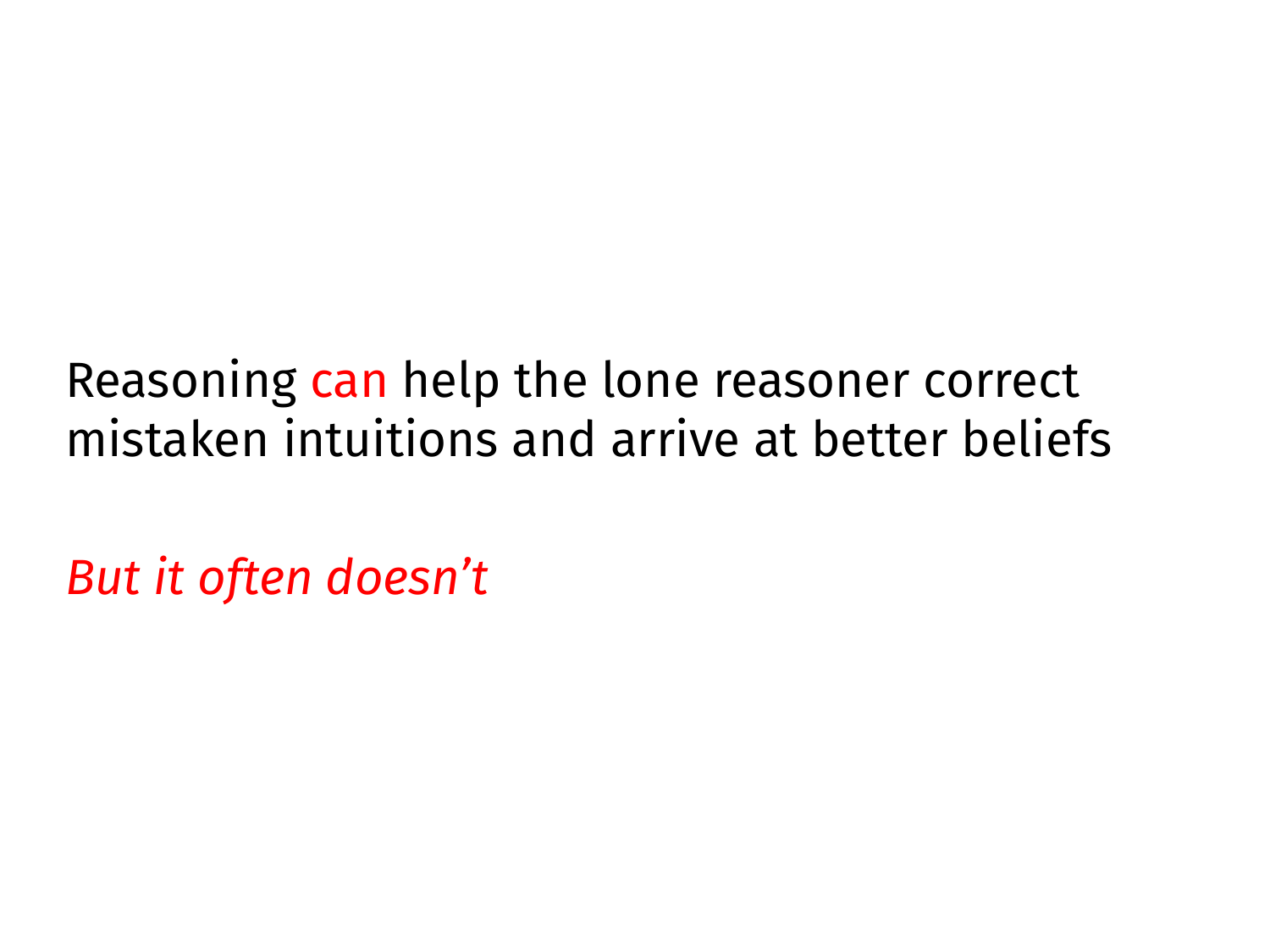

Reasoning can help the lone reasoner correct mistaken intuitions and arrive at better beliefs

But it often doesn’t